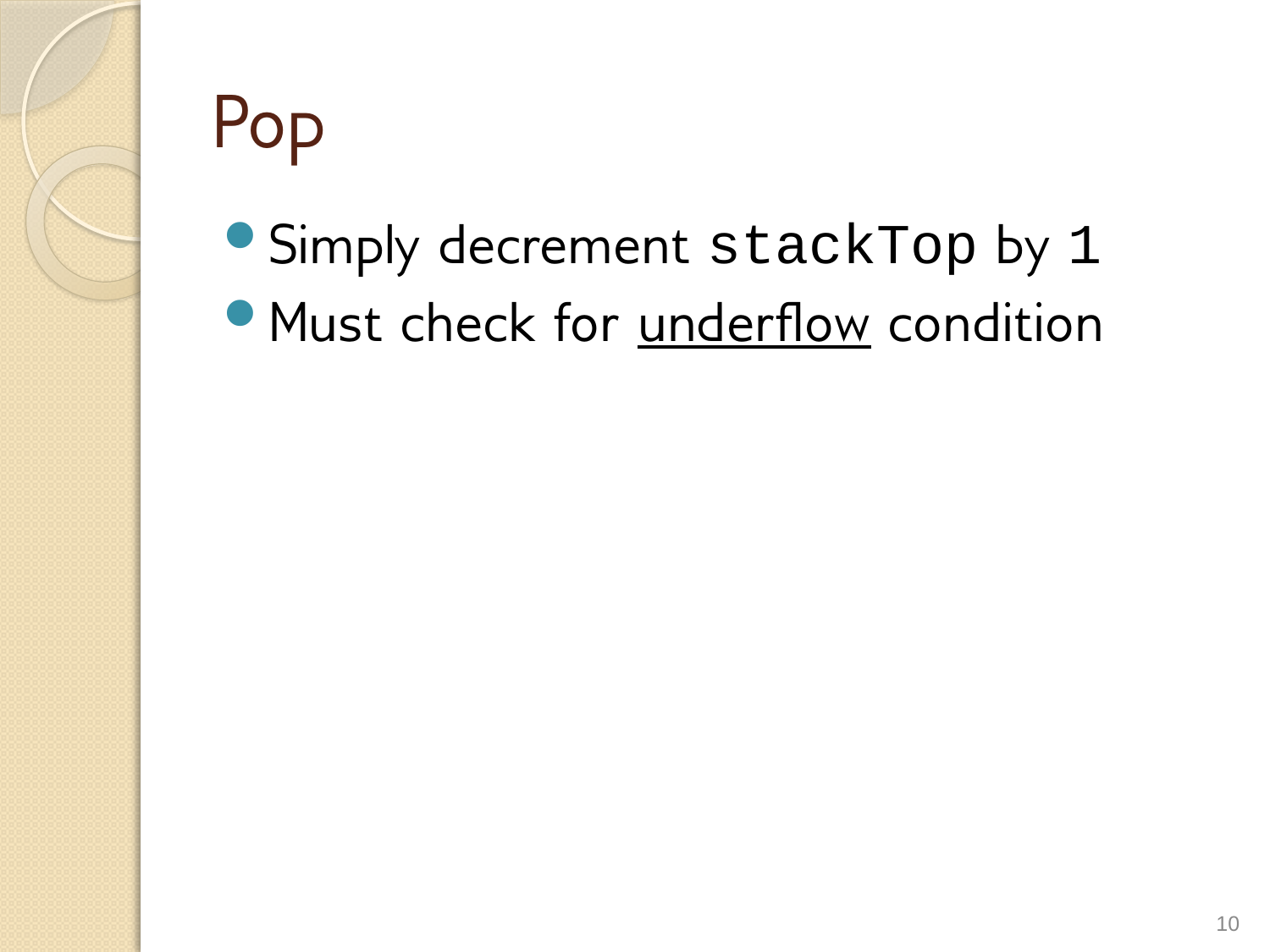

# Pop
Simply decrement stackTop by 1
Must check for underflow condition

10